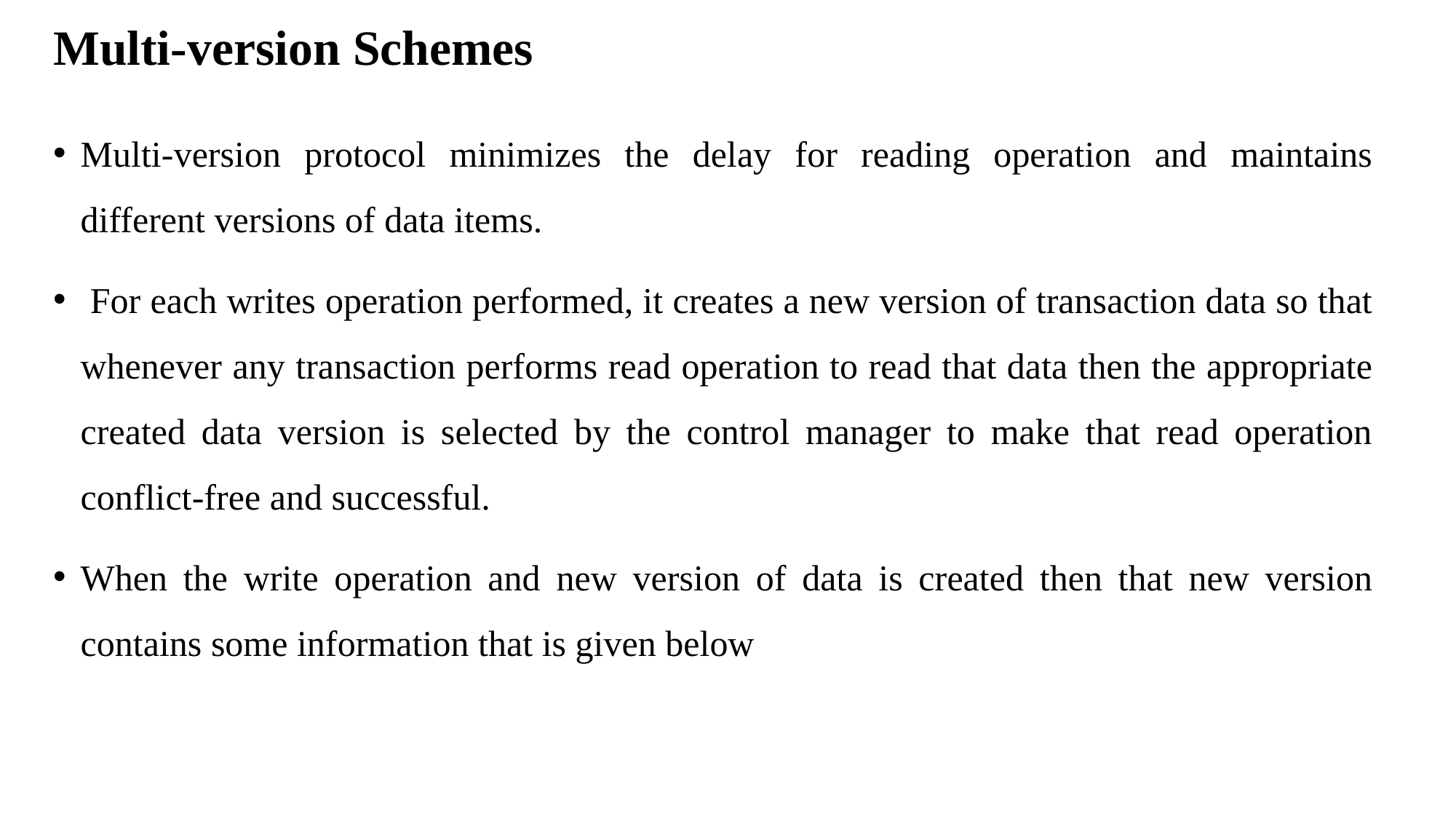

# Multi-version Schemes
Multi-version protocol minimizes the delay for reading operation and maintains different versions of data items.
 For each writes operation performed, it creates a new version of transaction data so that whenever any transaction performs read operation to read that data then the appropriate created data version is selected by the control manager to make that read operation conflict-free and successful.
When the write operation and new version of data is created then that new version contains some information that is given below